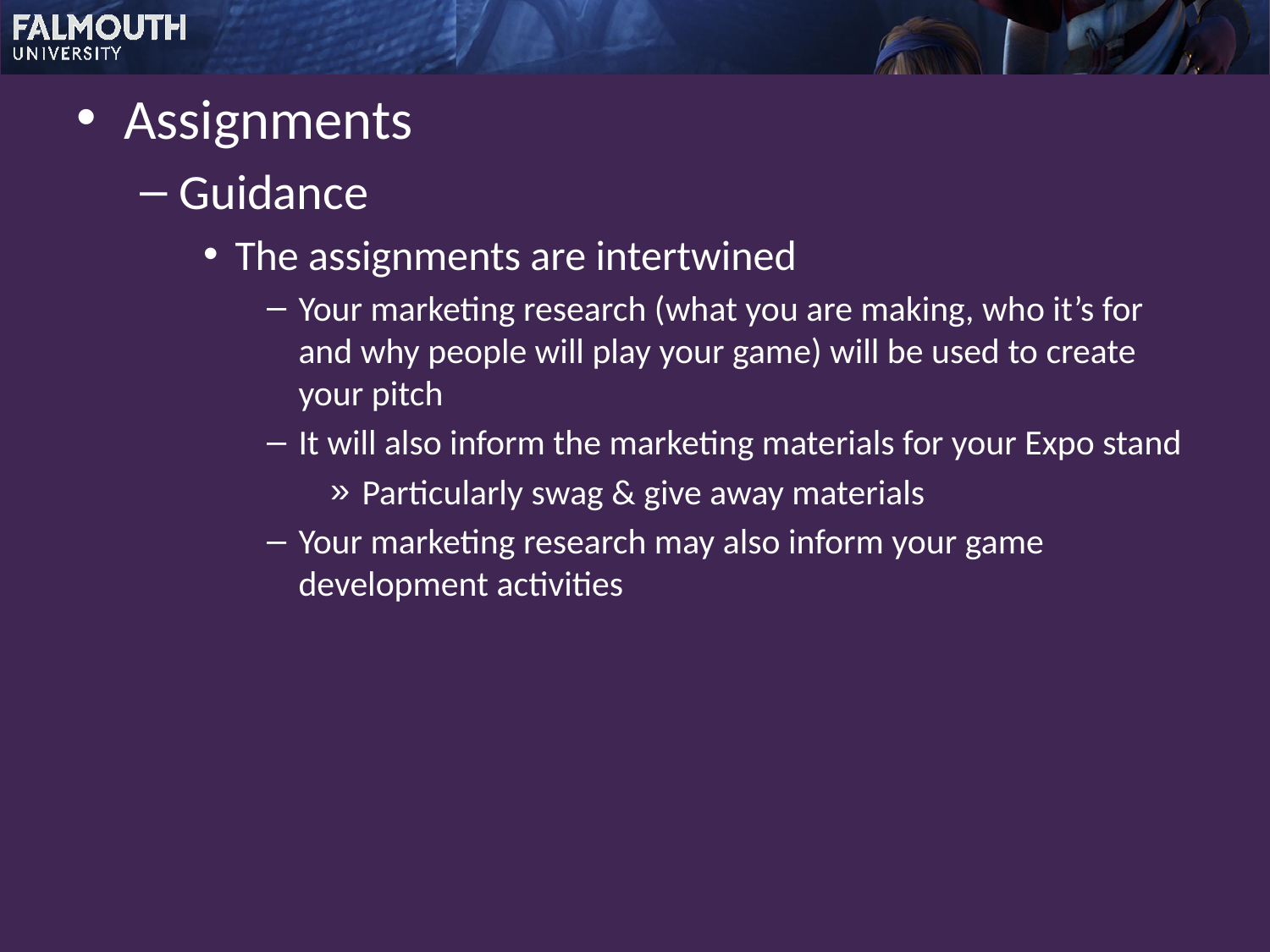

Assignments
Guidance
The assignments are intertwined
Your marketing research (what you are making, who it’s for and why people will play your game) will be used to create your pitch
It will also inform the marketing materials for your Expo stand
Particularly swag & give away materials
Your marketing research may also inform your game development activities